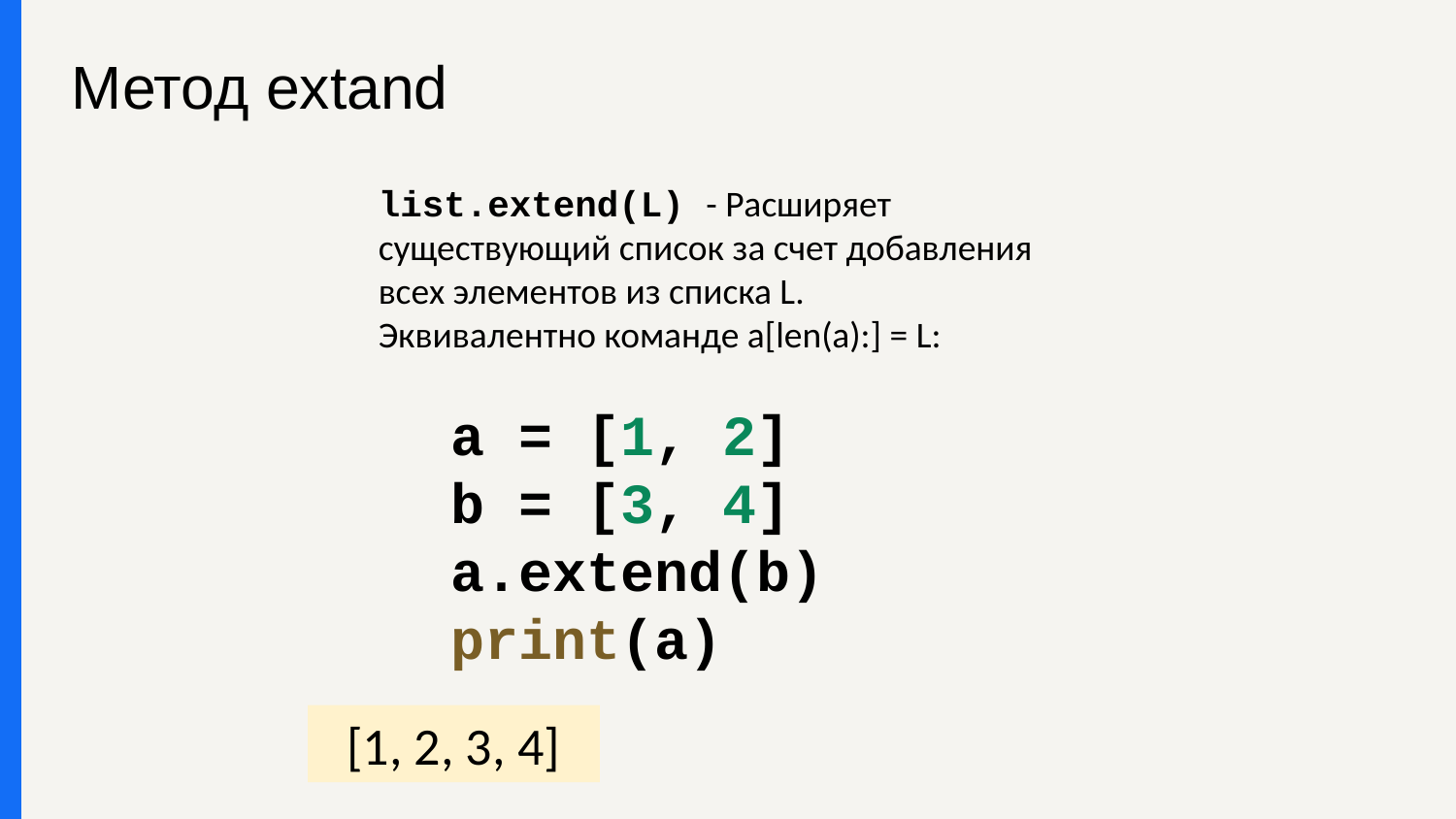

# Метод extand

list.extend(L) - Расширяет существующий список за счет добавления всех элементов из списка L.
Эквивалентно команде a[len(a):] = L:

a = [1, 2]
b = [3, 4]
a.extend(b)
print(a)

[1, 2, 3, 4]